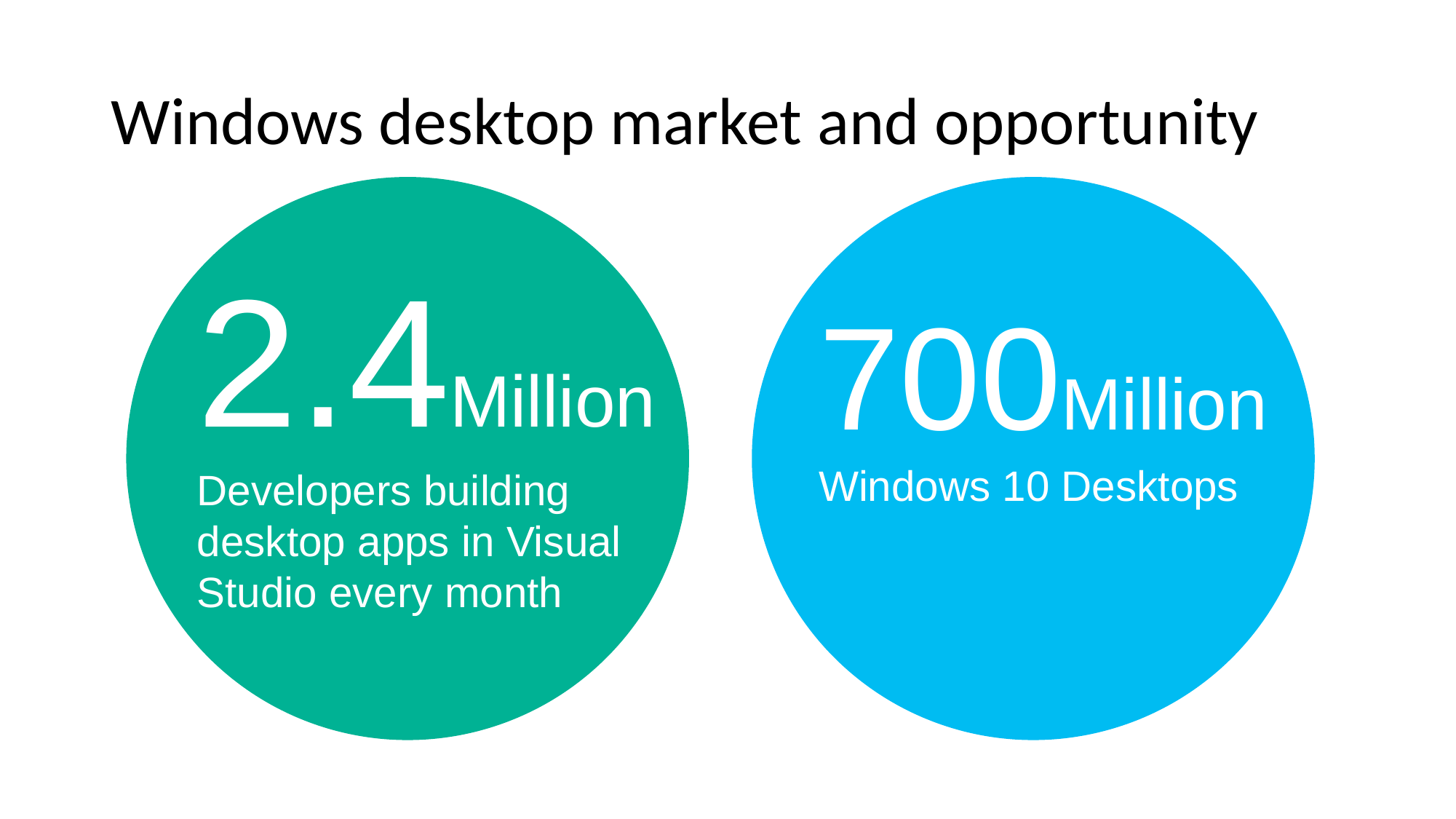

# Windows desktop market and opportunity

2.4Million
Developers building desktop apps in Visual Studio every month
700Million
Windows 10 Desktops
+50%
In the last 18 months